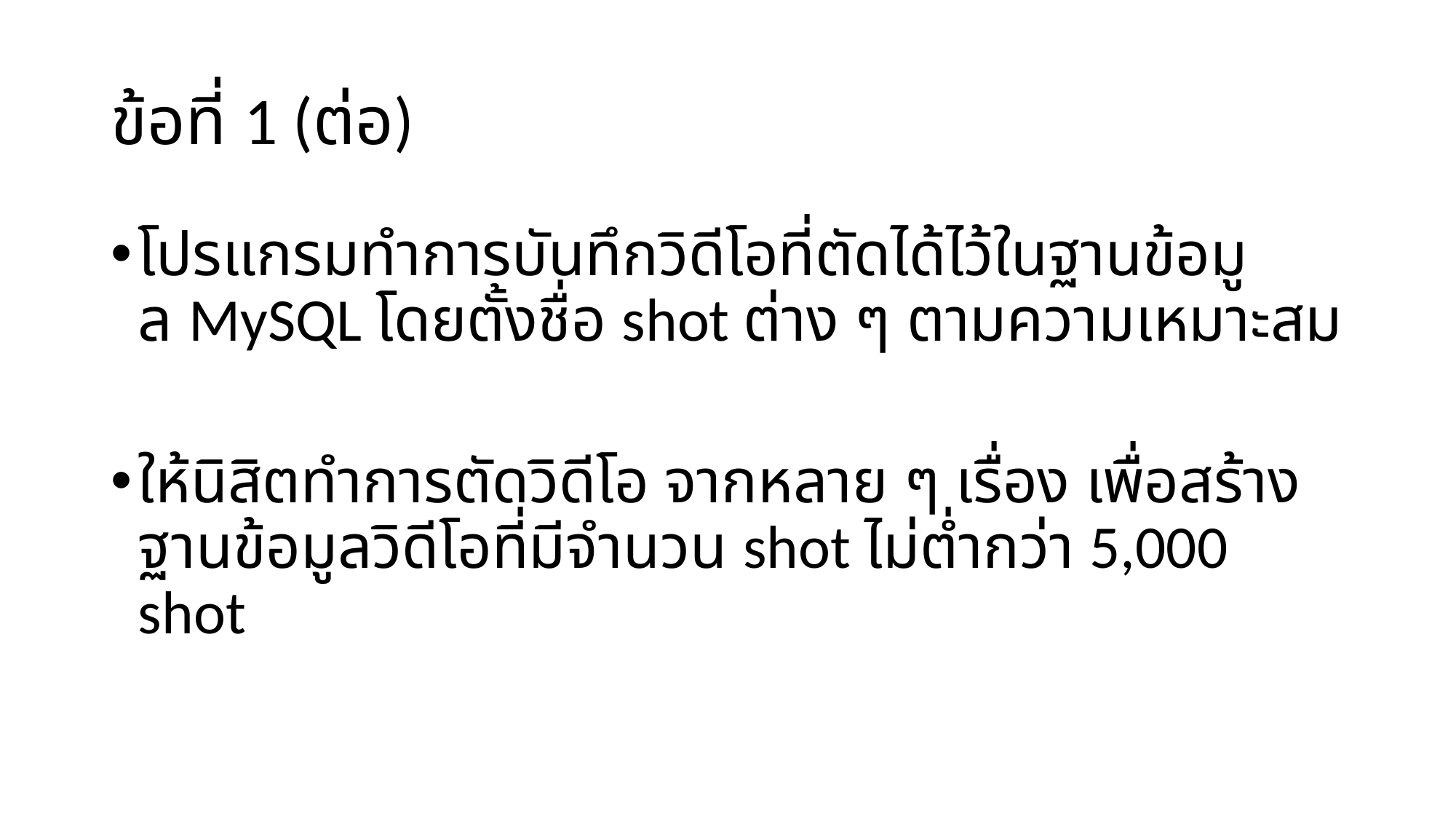

# ข้อที่ 1 (ต่อ)
โปรแกรมทำการบันทึกวิดีโอที่ตัดได้ไว้ในฐานข้อมูล MySQL โดยตั้งชื่อ shot ต่าง ๆ ตามความเหมาะสม

ให้นิสิตทำการตัดวิดีโอ จากหลาย ๆ เรื่อง เพื่อสร้างฐานข้อมูลวิดีโอที่มีจำนวน shot ไม่ต่ำกว่า 5,000 shot